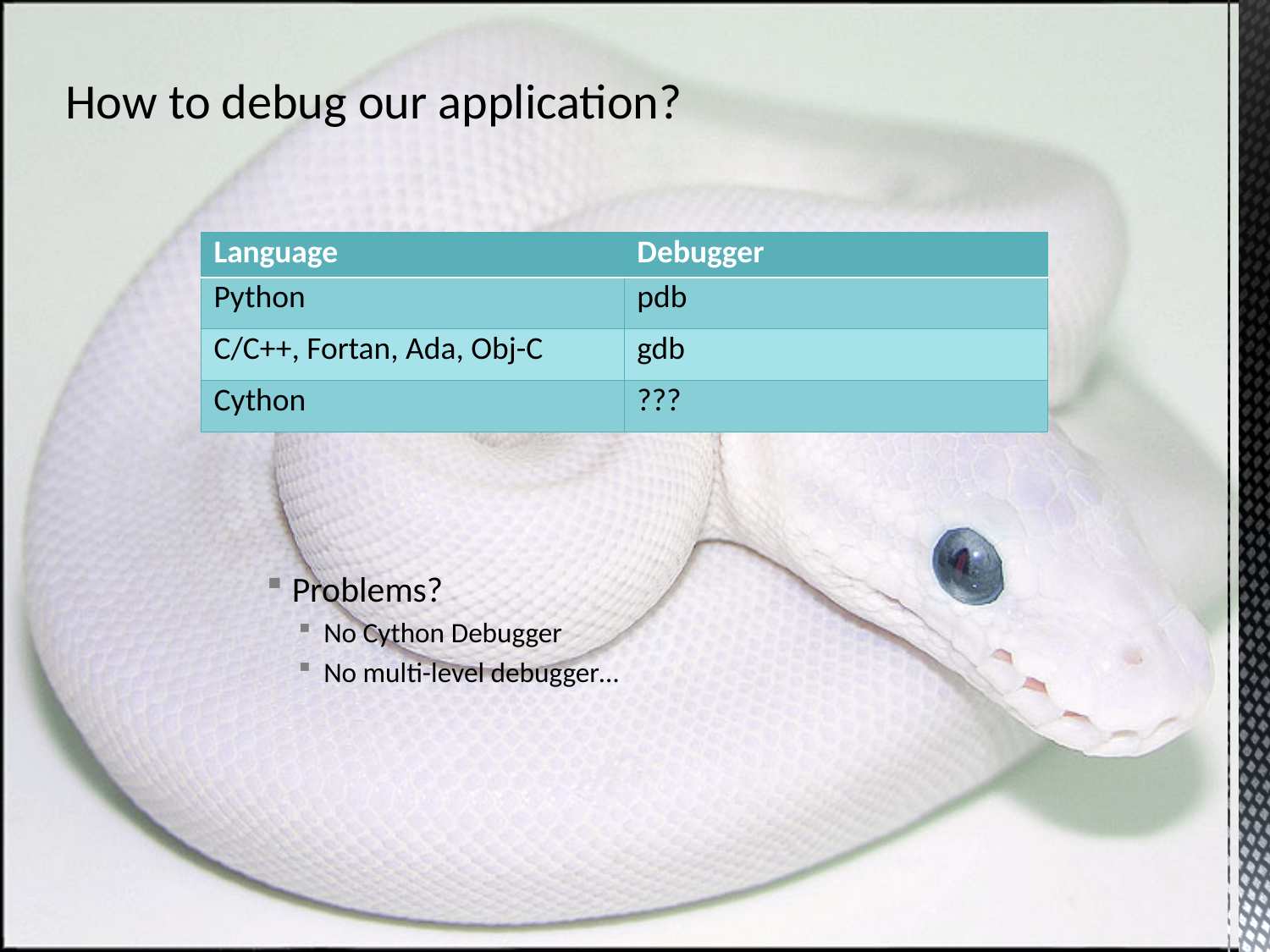

# How to debug our application?
| Language | Debugger |
| --- | --- |
| Python | pdb |
| C/C++, Fortan, Ada, Obj-C | gdb |
| Cython | ??? |
Problems?
No Cython Debugger
No multi-level debugger…